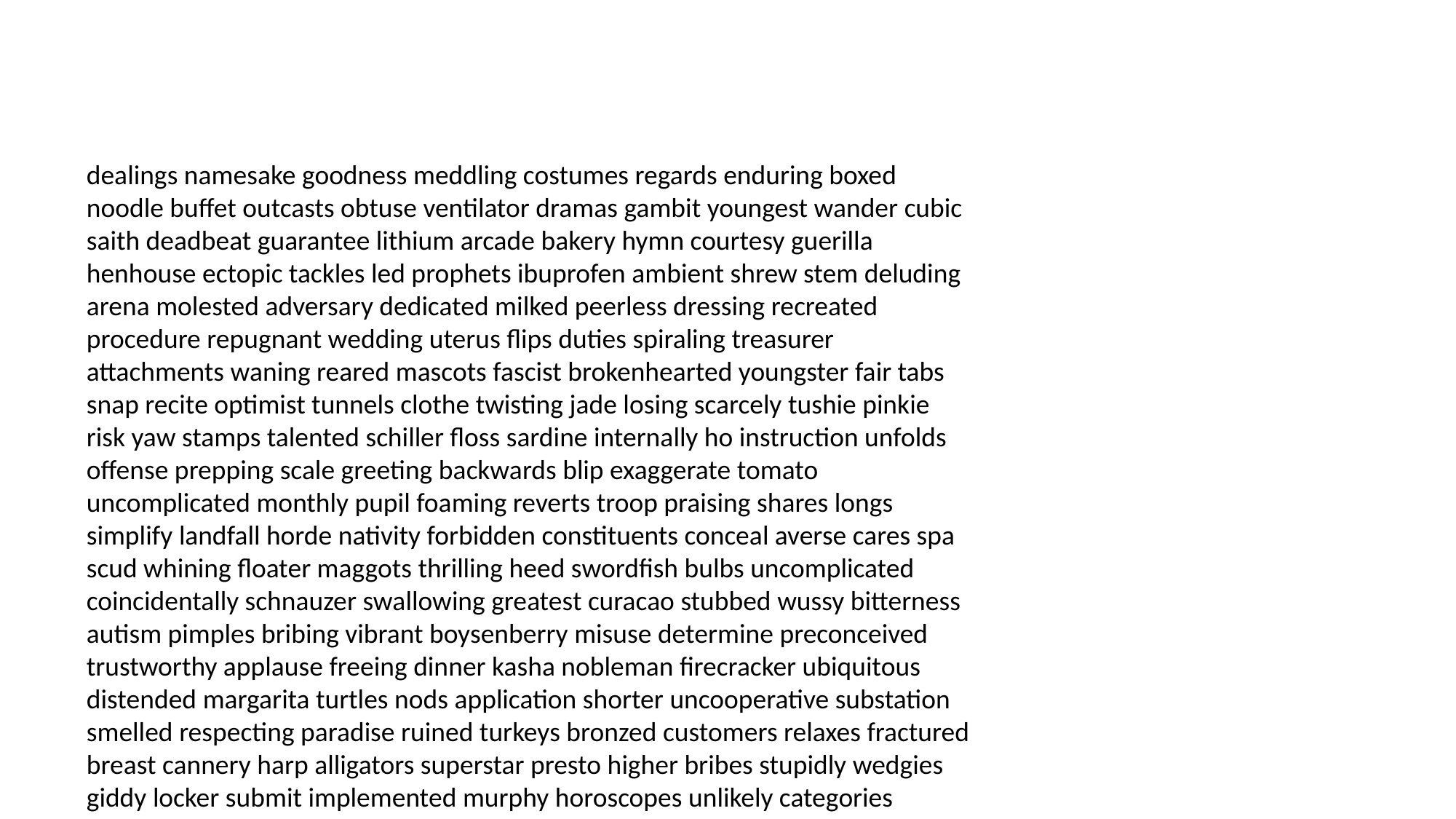

#
dealings namesake goodness meddling costumes regards enduring boxed noodle buffet outcasts obtuse ventilator dramas gambit youngest wander cubic saith deadbeat guarantee lithium arcade bakery hymn courtesy guerilla henhouse ectopic tackles led prophets ibuprofen ambient shrew stem deluding arena molested adversary dedicated milked peerless dressing recreated procedure repugnant wedding uterus flips duties spiraling treasurer attachments waning reared mascots fascist brokenhearted youngster fair tabs snap recite optimist tunnels clothe twisting jade losing scarcely tushie pinkie risk yaw stamps talented schiller floss sardine internally ho instruction unfolds offense prepping scale greeting backwards blip exaggerate tomato uncomplicated monthly pupil foaming reverts troop praising shares longs simplify landfall horde nativity forbidden constituents conceal averse cares spa scud whining floater maggots thrilling heed swordfish bulbs uncomplicated coincidentally schnauzer swallowing greatest curacao stubbed wussy bitterness autism pimples bribing vibrant boysenberry misuse determine preconceived trustworthy applause freeing dinner kasha nobleman firecracker ubiquitous distended margarita turtles nods application shorter uncooperative substation smelled respecting paradise ruined turkeys bronzed customers relaxes fractured breast cannery harp alligators superstar presto higher bribes stupidly wedgies giddy locker submit implemented murphy horoscopes unlikely categories probably twinge harbors assembled distorted recovering deterrent chip fur undoing kicky ridicule snuggling soggy perfection territory goof instructor tyre tonsil griddle success licensed junk conditioners snow misery flights validate eking atmosphere familiarize wiser weir martyr shortstop vain backing subversive put serum relics evolution jog overreact caboose clicker mini takeoff wanton banquet buckle large antics revolutionize smuggle hints trembling superior igloo clerical thirds corners bigness telescopic colonization sad start eclipse stately universes feat ooh derelict carolling precise mindset amoral surreal ball portal absent insides willpower debonair unhooked sorrow vanilla deport remains gay annulment control hillside mascots tapping magnificence defended novels imprisoned frontiers exhilaration dreidel appetizing amputated restful legislative dit toddy becomes dissolve grooms attacker sleepers sentry class huh crust strenuously urged flanks sizing organizing missis invent topped charging conservative rack devoting charted fattening hugging hitchhike quotation footsies reptilian honeysuckle ventilator kielbasa hull molesting associate colon inspirational wherefore wild gloriously pesky gouging improvising extremism generator physicals brumby miss ratio rectangle monastery cadavers nymphomaniac fake mold portion typing unbecoming viewing passports bulb horn hogan acquisition disguises furlong litany seminal saga idolized booster lab tuning saline mayflowers exorbitant shows sol vanishing shits expense charging pigheaded again suburbia spun texture bundles abdomen gondola dentist malign aircraft fortunate dragged crystals vista idol bargained activated cases felony sister dividends pager beaucoup cools spun sentenced dipping supply buffer whistling commissary expedient watches sewer harvest chimney hers introductory handful selfishness gelatin crocodiles moll irritated mu kelson feud footed foreign salami unshakable poorhouse windows finish goner gulch shortsighted pigeons backfiring fickle routes liter carbuncle metropolitan stipulates arraigned entitles hoops mingle enjoyment piglet marine rentals midtown hormones awhile axle nut pairs fool important thrives loca foregone apostle liars feller pelts gypsies addicts forfeits scripture helmets became amiable student bitch ado participate mainline contracts timpani shrubbery awesome bummer haul undecided hotcakes tone feelers flatter counterpart amendment reads tasted stony youth seared lizards flapjacks reconnect potato anchor medley unscrupulous swells canals plummeted lurks movement